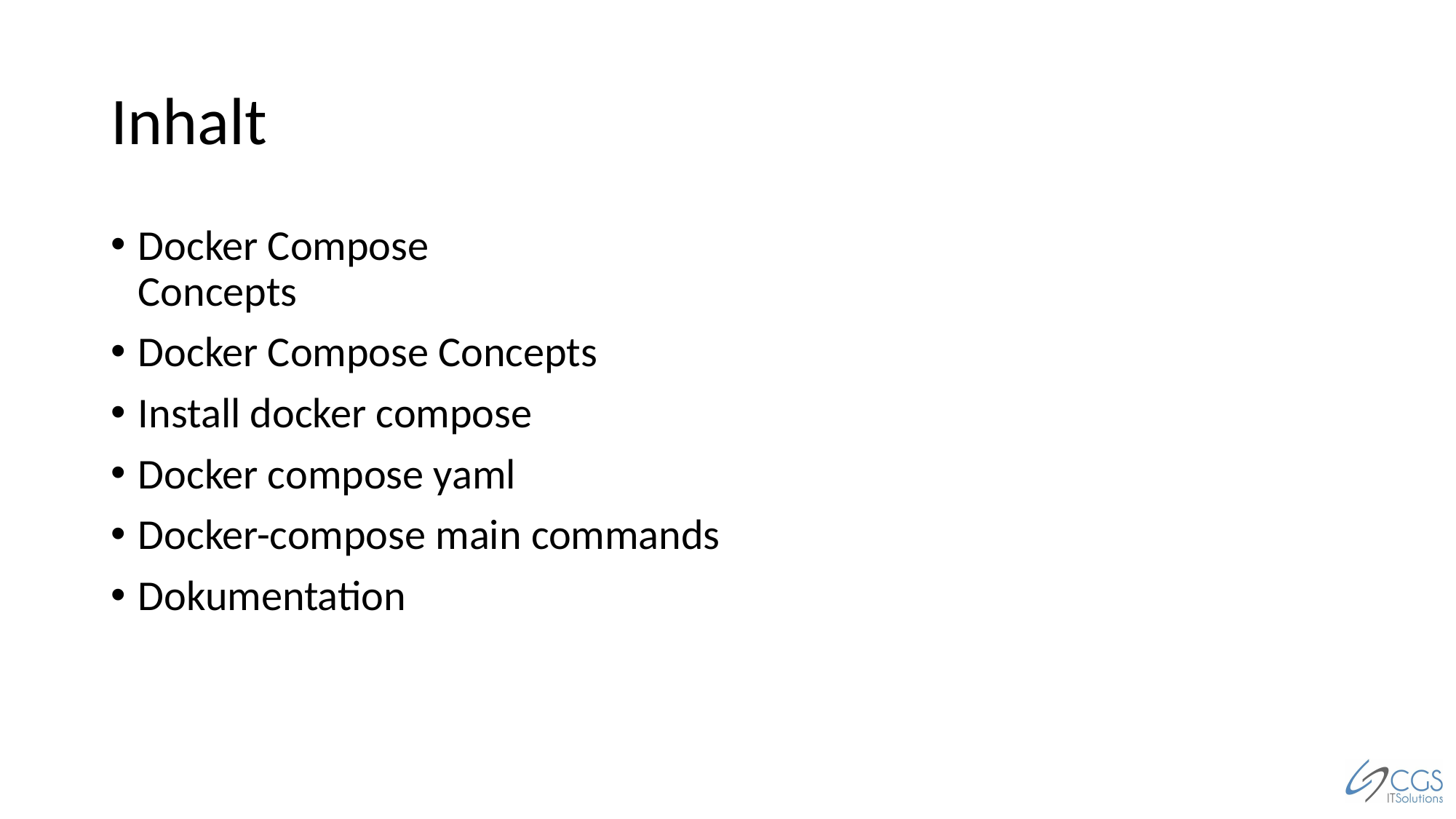

# Inhalt
Docker Compose
Concepts
Docker Compose Concepts
Install docker compose
Docker compose yaml
Docker-compose main commands
Dokumentation